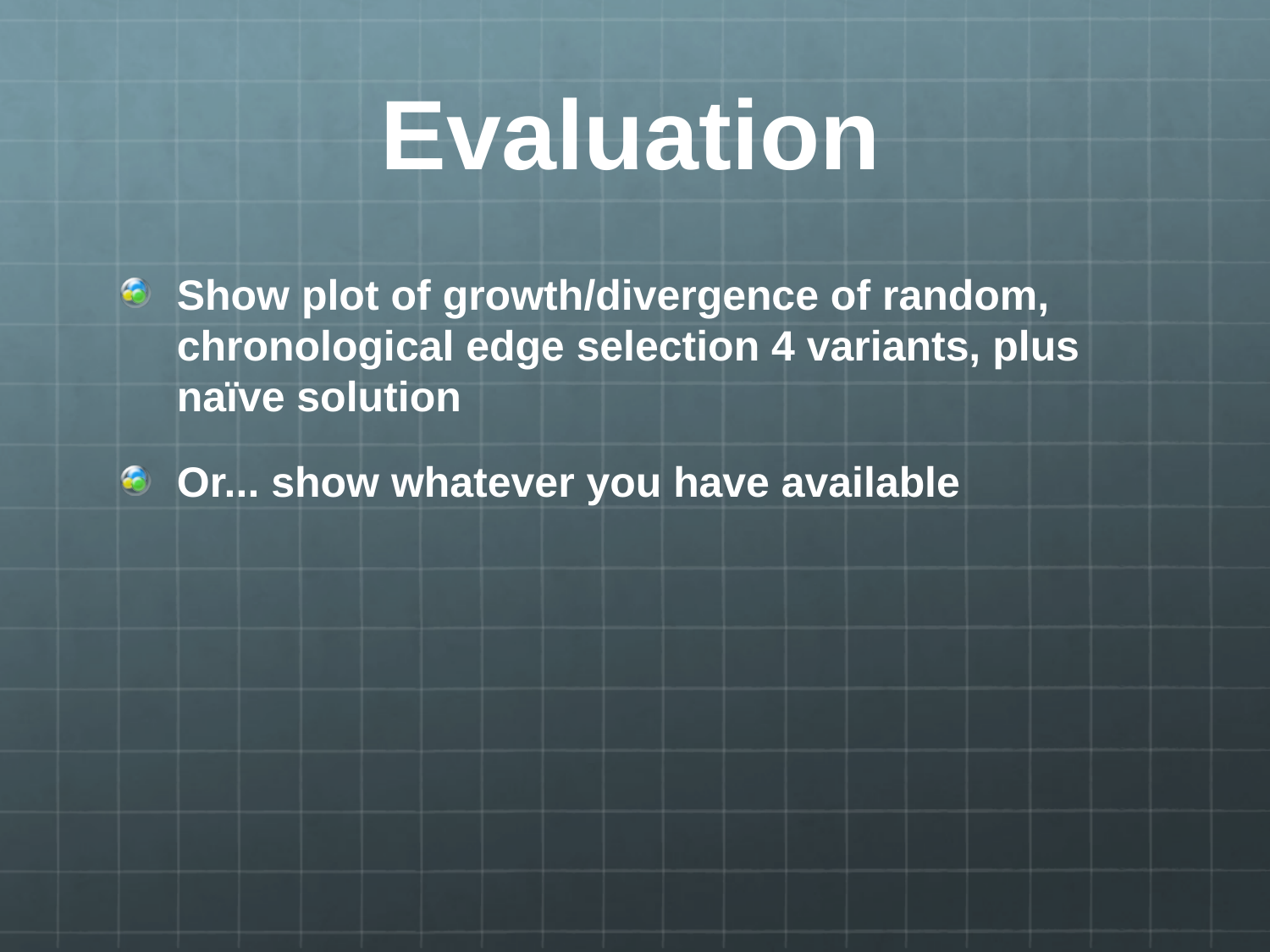

# Evaluation
Show plot of growth/divergence of random, chronological edge selection 4 variants, plus naïve solution
Or... show whatever you have available